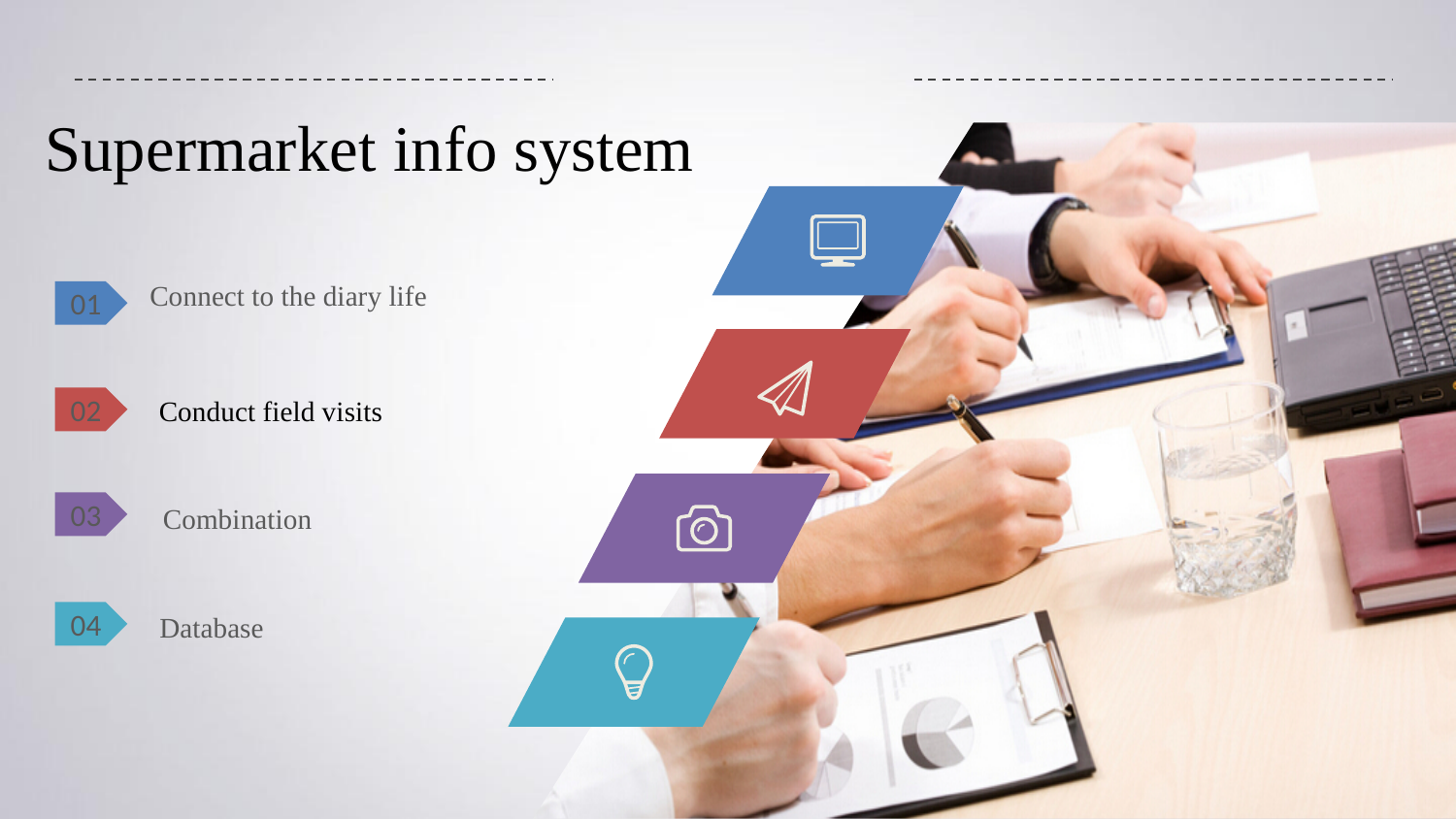

Supermarket info system

Connect to the diary life
01

02
  Conduct field visits

03
   Combination
04
   Database